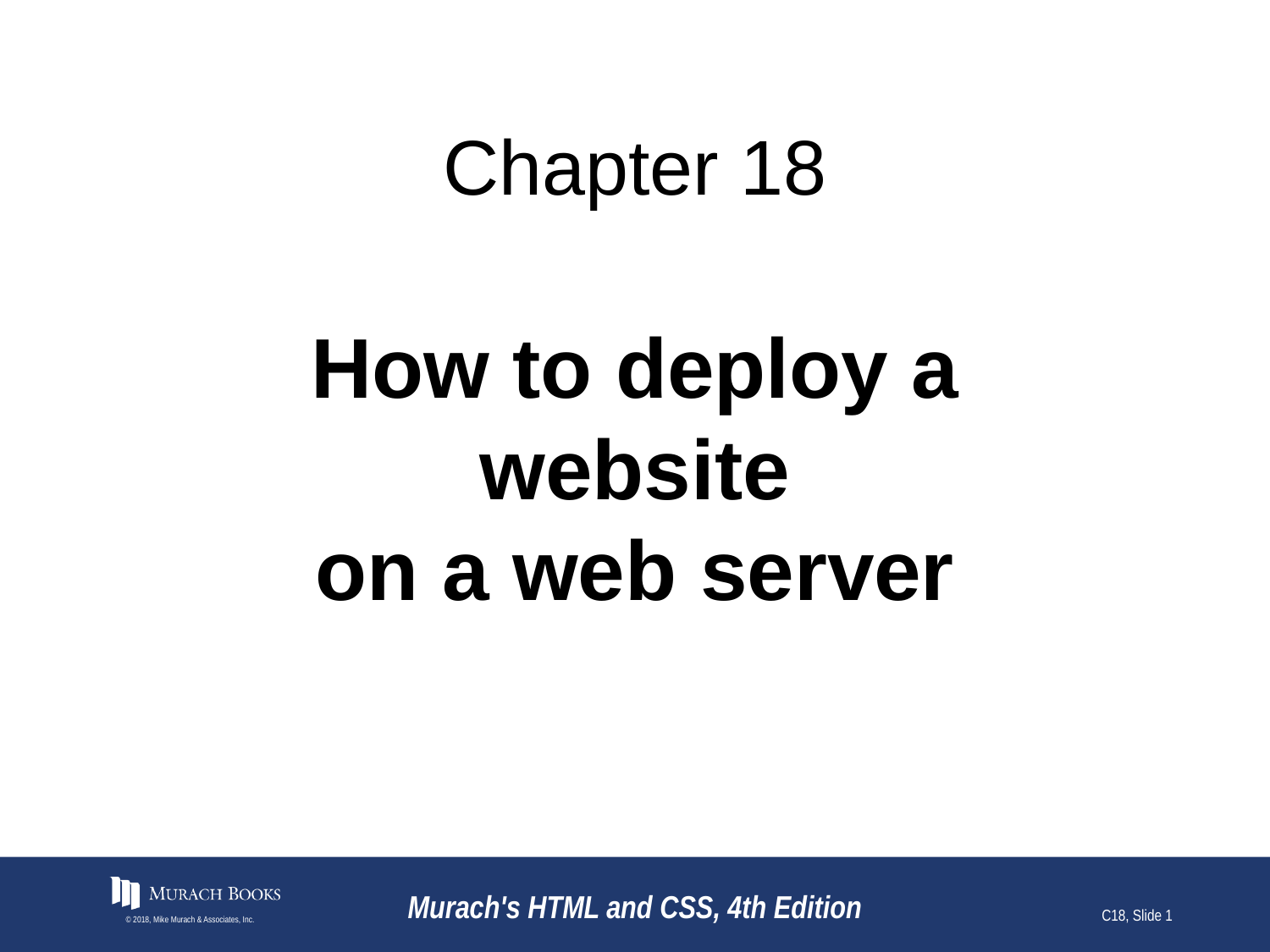

# Chapter 18
How to deploy a website
on a web server

© 2018, Mike Murach & Associates, Inc.
Murach's HTML and CSS, 4th Edition

C18, Slide 1